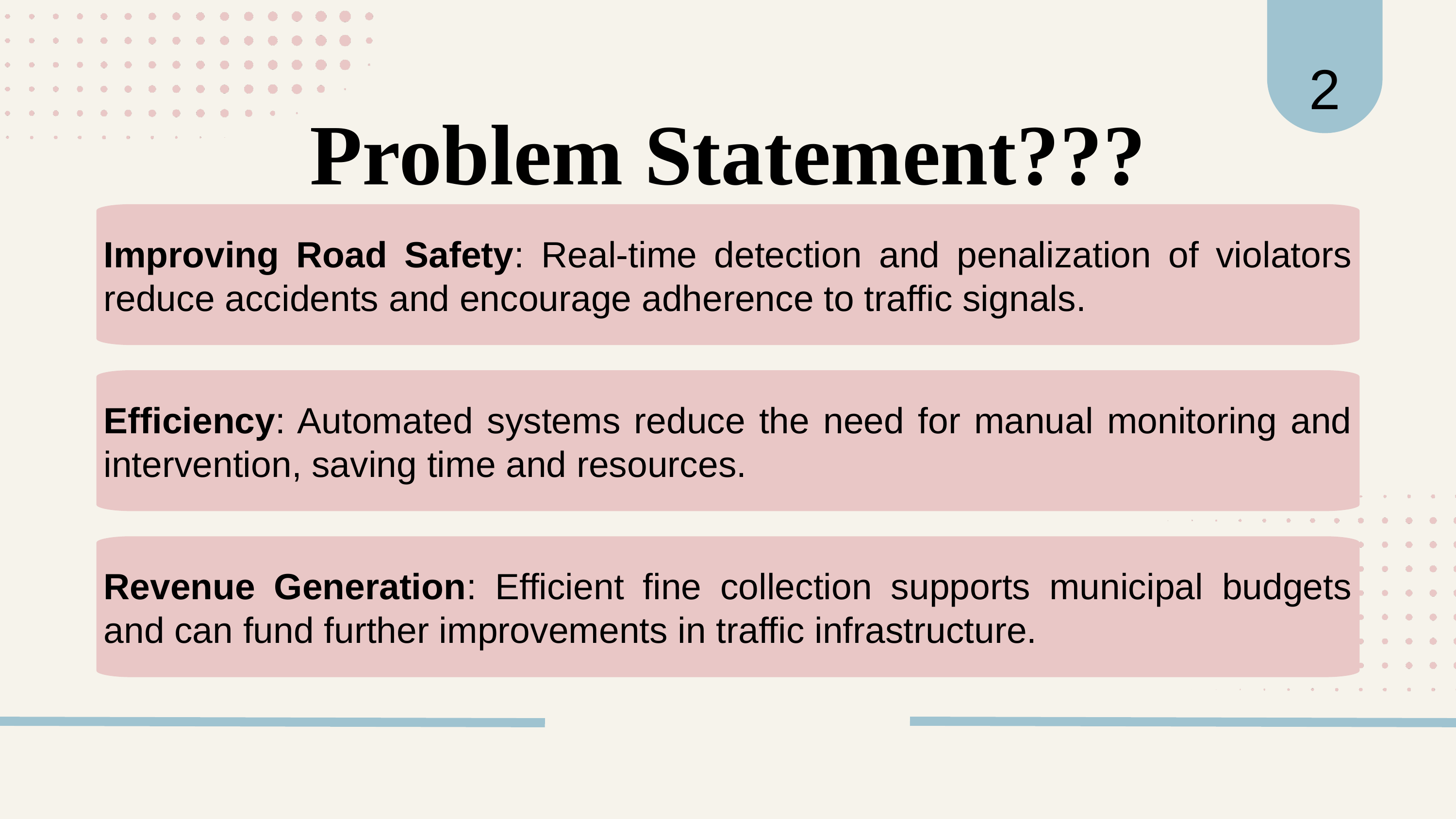

2
Problem Statement???
Improving Road Safety: Real-time detection and penalization of violators reduce accidents and encourage adherence to traffic signals.
Efficiency: Automated systems reduce the need for manual monitoring and intervention, saving time and resources.

Revenue Generation: Efficient fine collection supports municipal budgets and can fund further improvements in traffic infrastructure.